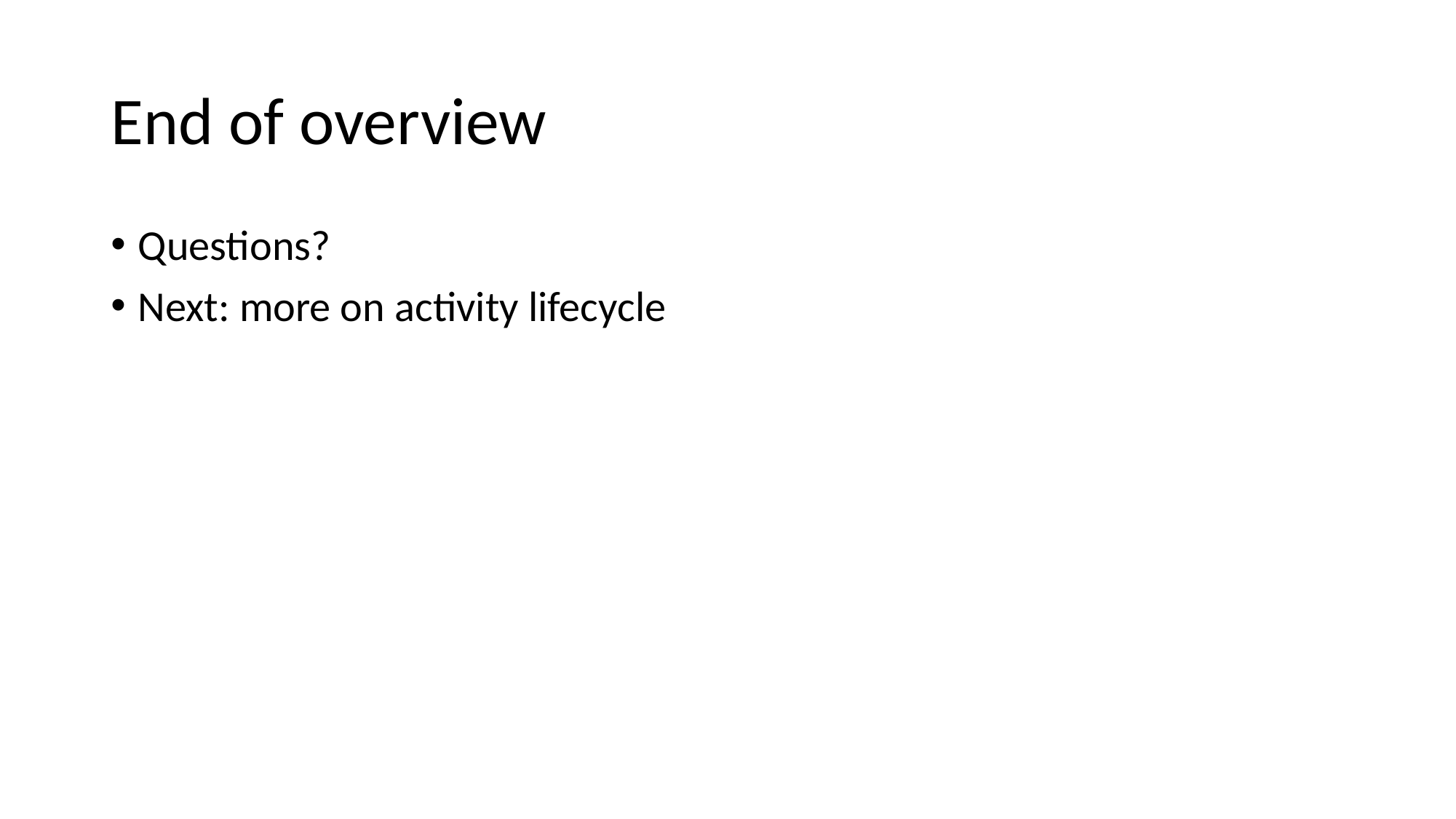

# End of overview
Questions?
Next: more on activity lifecycle